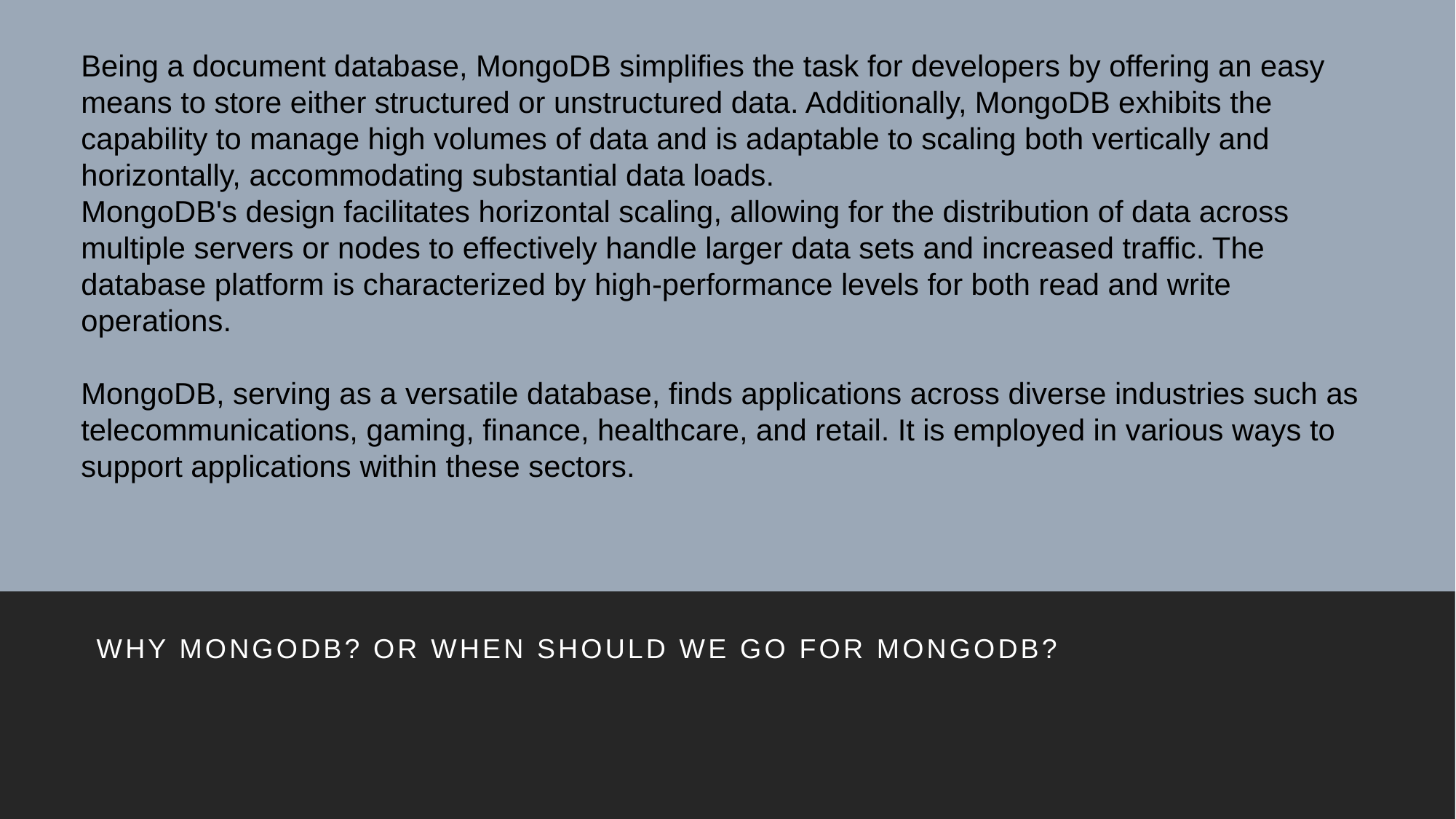

Being a document database, MongoDB simplifies the task for developers by offering an easy means to store either structured or unstructured data. Additionally, MongoDB exhibits the capability to manage high volumes of data and is adaptable to scaling both vertically and horizontally, accommodating substantial data loads.
MongoDB's design facilitates horizontal scaling, allowing for the distribution of data across multiple servers or nodes to effectively handle larger data sets and increased traffic. The database platform is characterized by high-performance levels for both read and write operations.

MongoDB, serving as a versatile database, finds applications across diverse industries such as telecommunications, gaming, finance, healthcare, and retail. It is employed in various ways to support applications within these sectors.
#

Why MongoDB? Or When should we go for MongoDB?